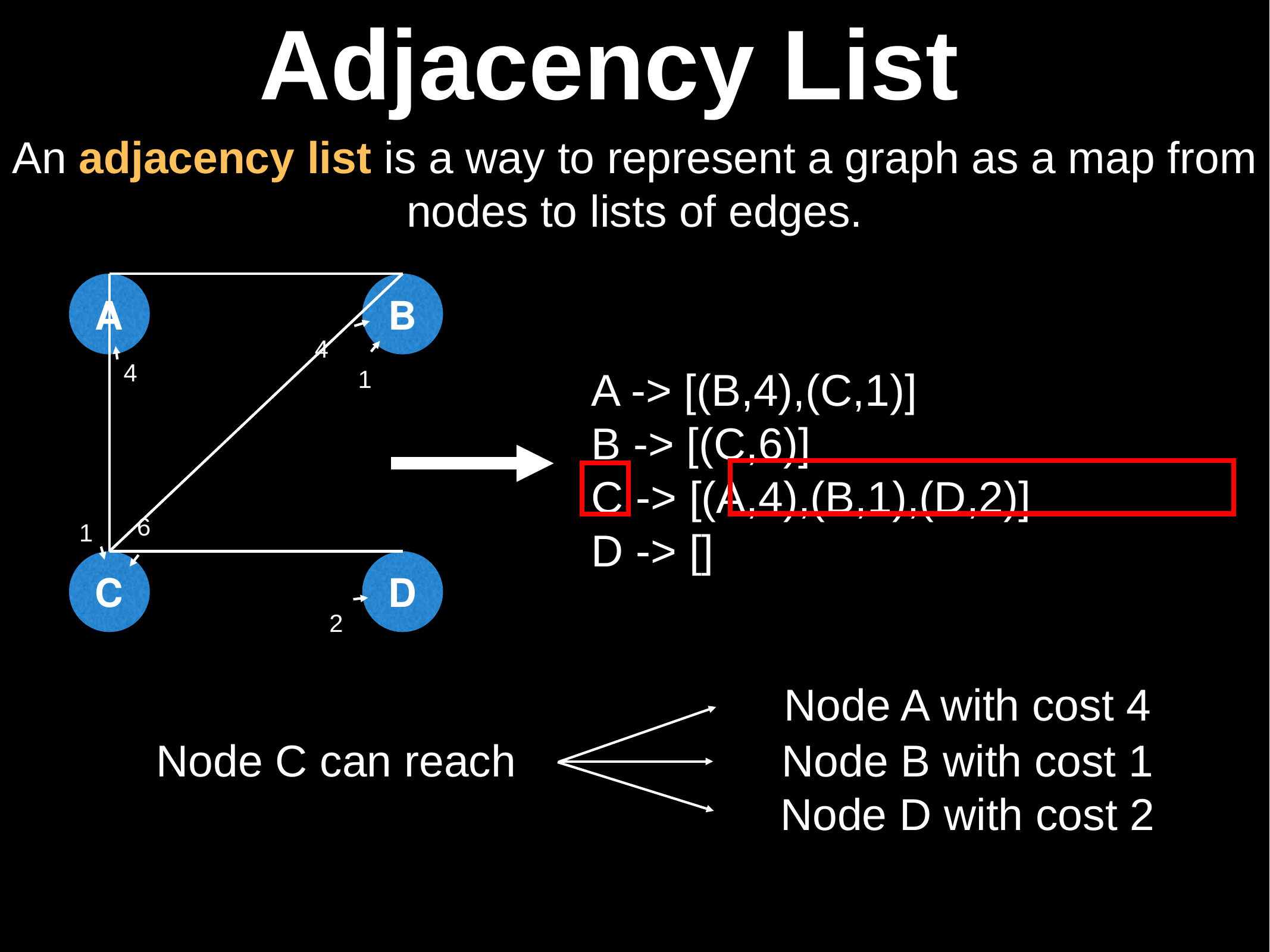

# Adjacency List
An adjacency list is a way to represent a graph as a map from nodes to lists of edges.
A
B

4

4
A -> [(B,4),(C,1)]
B -> [(C,6)]
C -> [(A,4),(B,1),(D,2)]
D -> []
1

6
1

C
D

2
Node A with cost 4

Node C can reach
Node B with cost 1

Node D with cost 2